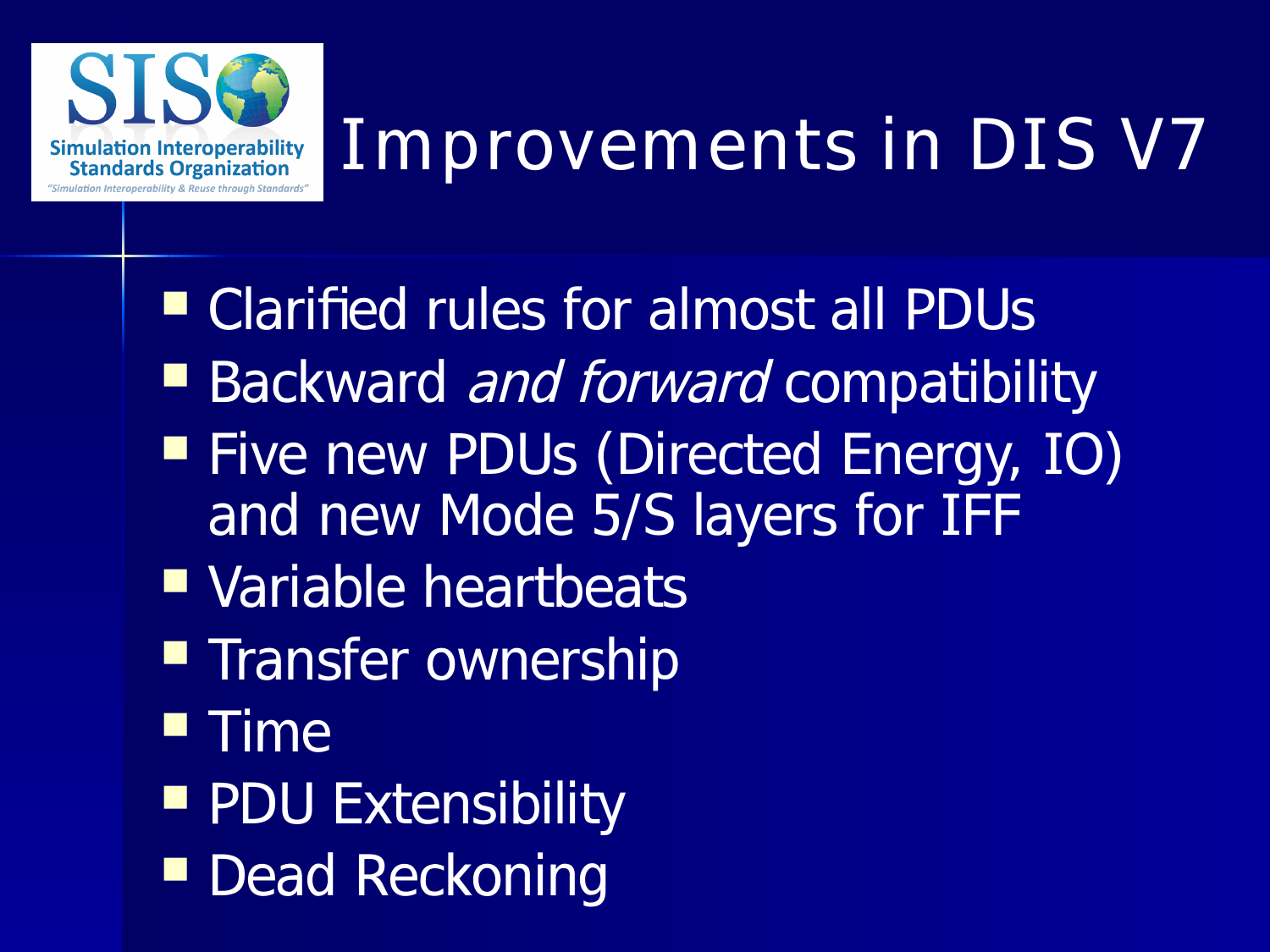

# Improvements in DIS V7
Clarified rules for almost all PDUs
Backward and forward compatibility
Five new PDUs (Directed Energy, IO) and new Mode 5/S layers for IFF
Variable heartbeats
Transfer ownership
Time
PDU Extensibility
Dead Reckoning